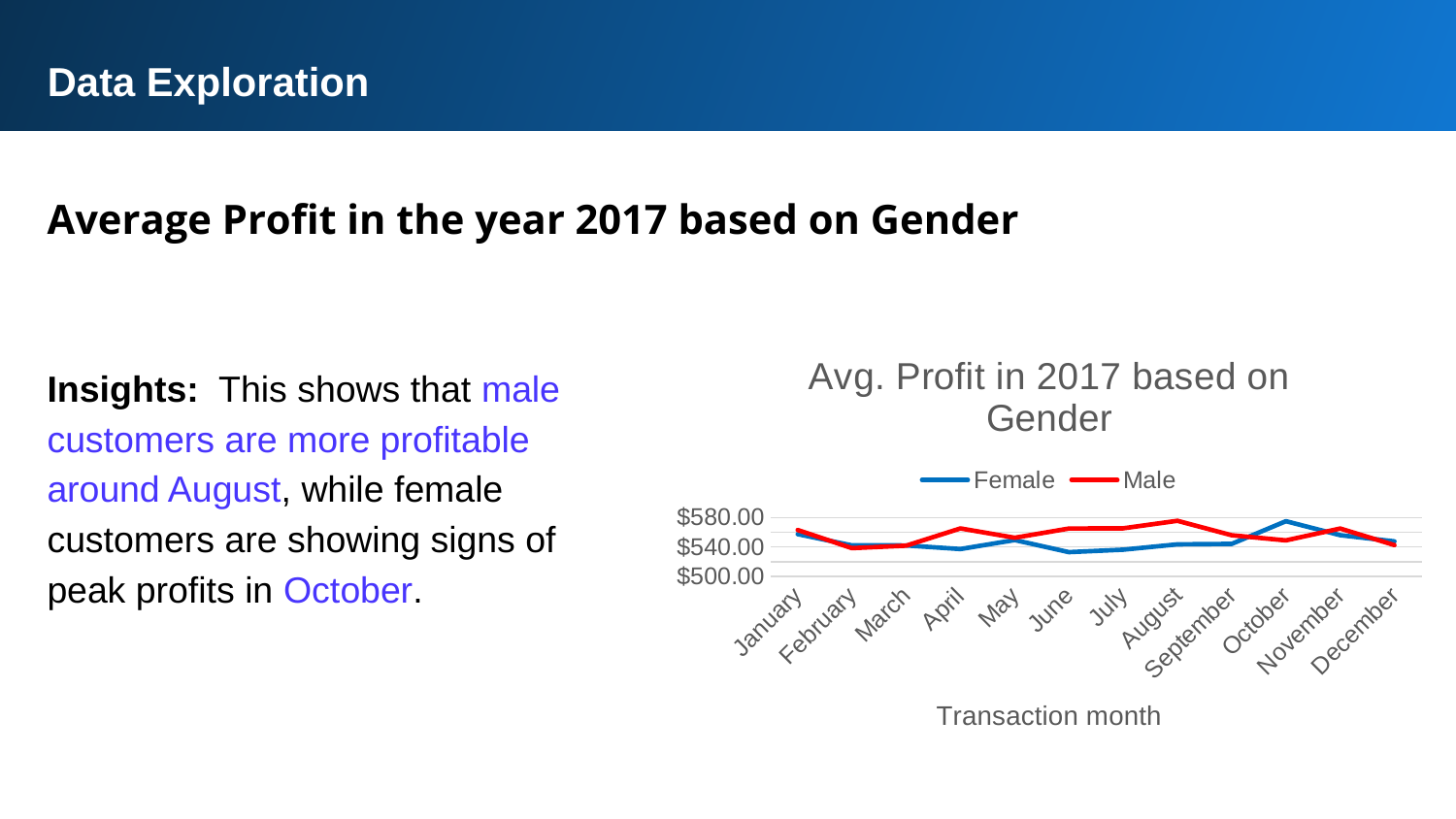

Data Exploration
Average Profit in the year 2017 based on Gender

### Chart: Avg. Profit in 2017 based on Gender

| Category | Female | Male |
|---|---|---|
| January | 557.3558205430936 | 562.9872680912323 |
| February | 542.0843656716418 | 538.344186046512 |
| March | 541.9597079439244 | 541.6937112010795 |
| April | 537.1082614056721 | 565.1647007481296 |
| May | 549.3938407494148 | 552.5042820838628 |
| June | 532.858212560387 | 565.033370944992 |
| July | 536.2131622911694 | 565.3018749999994 |
| August | 543.5696662958836 | 575.5063930348259 |
| September | 544.1843839169902 | 555.9239449541287 |
| October | 575.0099101123596 | 548.8926710493396 |
| November | 556.0124120603012 | 565.020579531443 |
| December | 547.5900597371563 | 542.458858625163 |
Insights:  This shows that male customers are more profitable around August, while female customers are showing signs of peak profits in October.